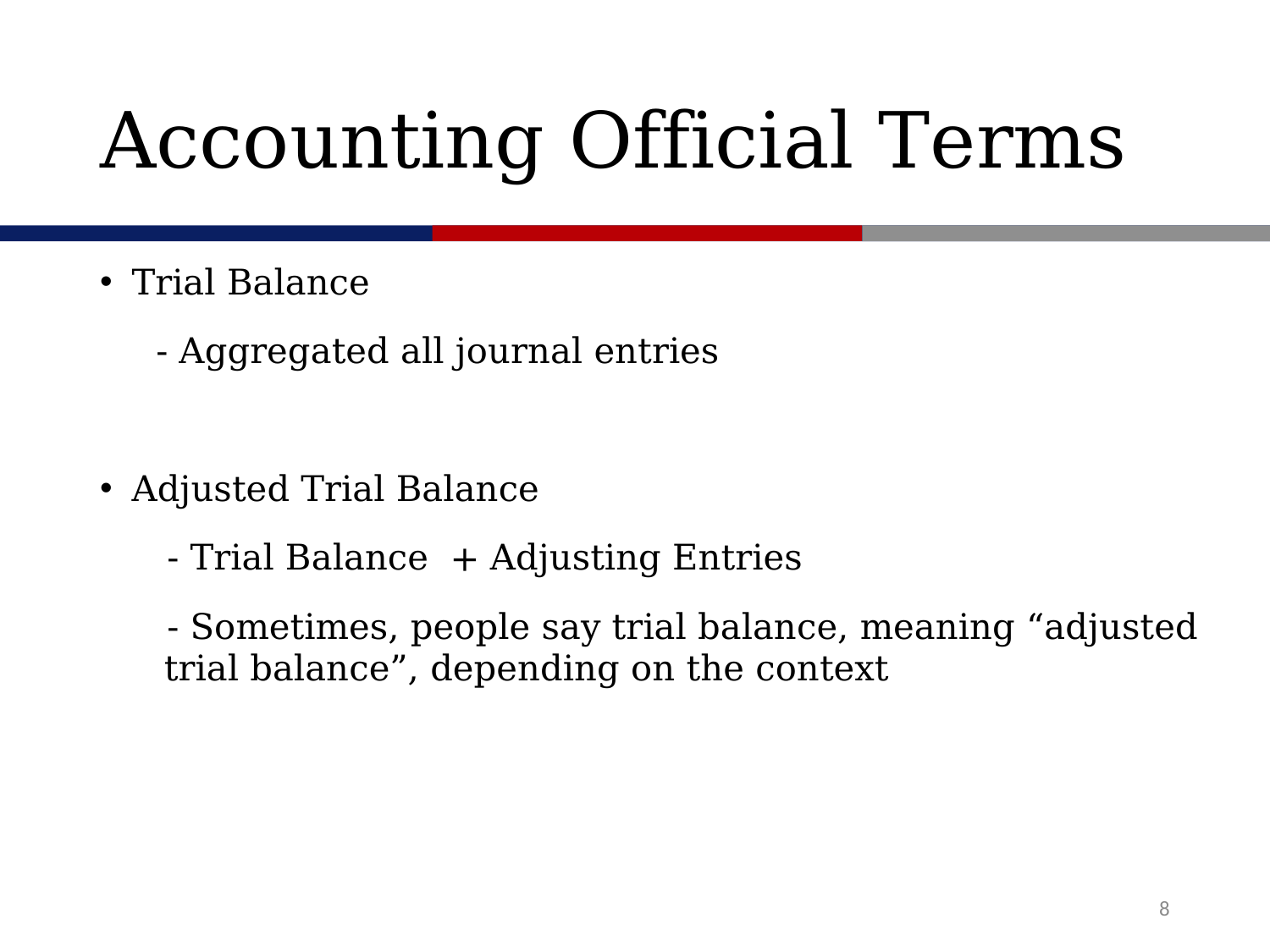

# Accounting Official Terms
Trial Balance
     - Aggregated all journal entries

Adjusted Trial Balance
      - Trial Balance  + Adjusting Entries
      - Sometimes, people say trial balance, meaning “adjusted trial balance”, depending on the context

8